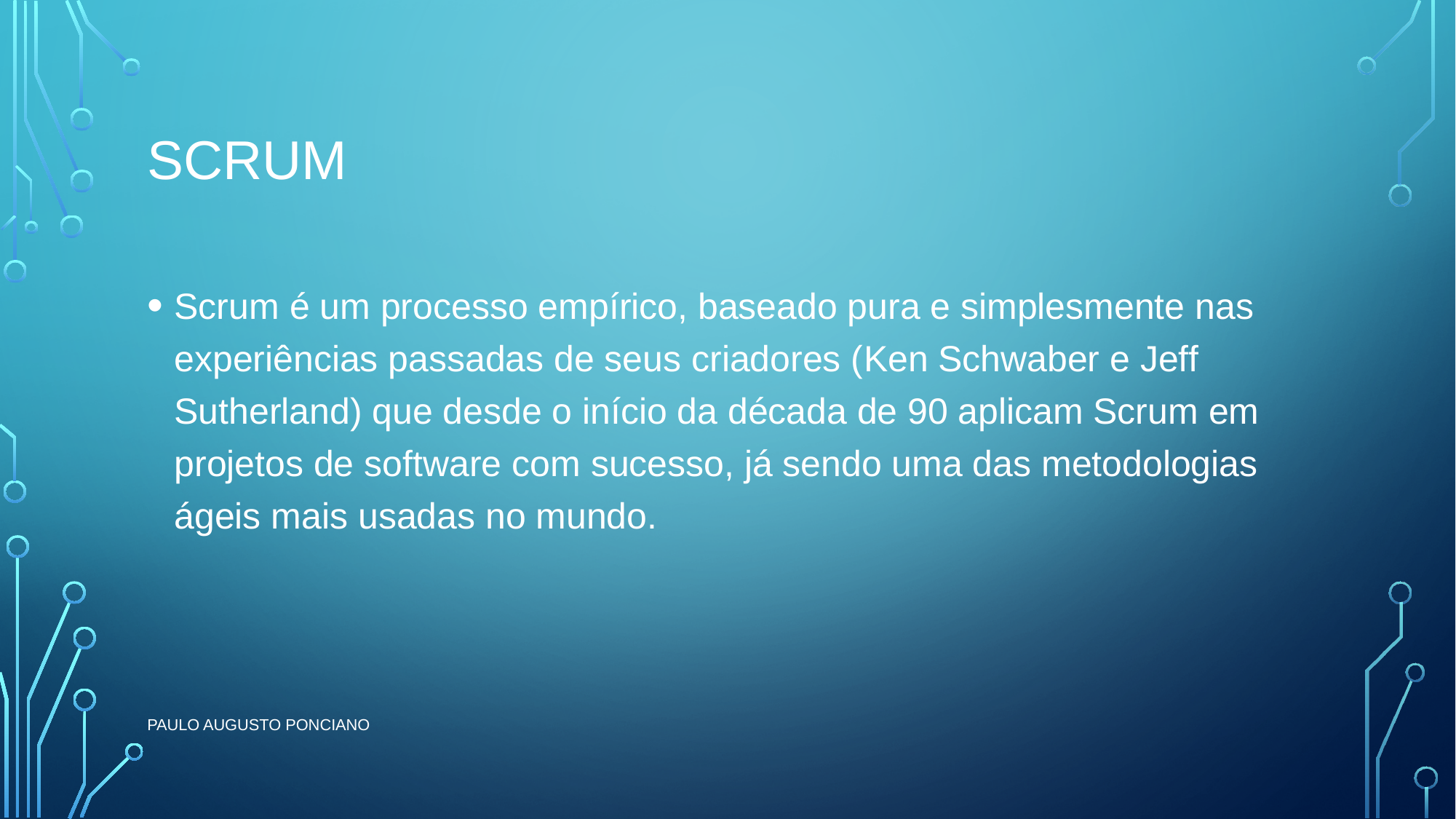

# scrum
Scrum é um processo empírico, baseado pura e simplesmente nas experiências passadas de seus criadores (Ken Schwaber e Jeff Sutherland) que desde o início da década de 90 aplicam Scrum em projetos de software com sucesso, já sendo uma das metodologias ágeis mais usadas no mundo.
Paulo Augusto ponciano